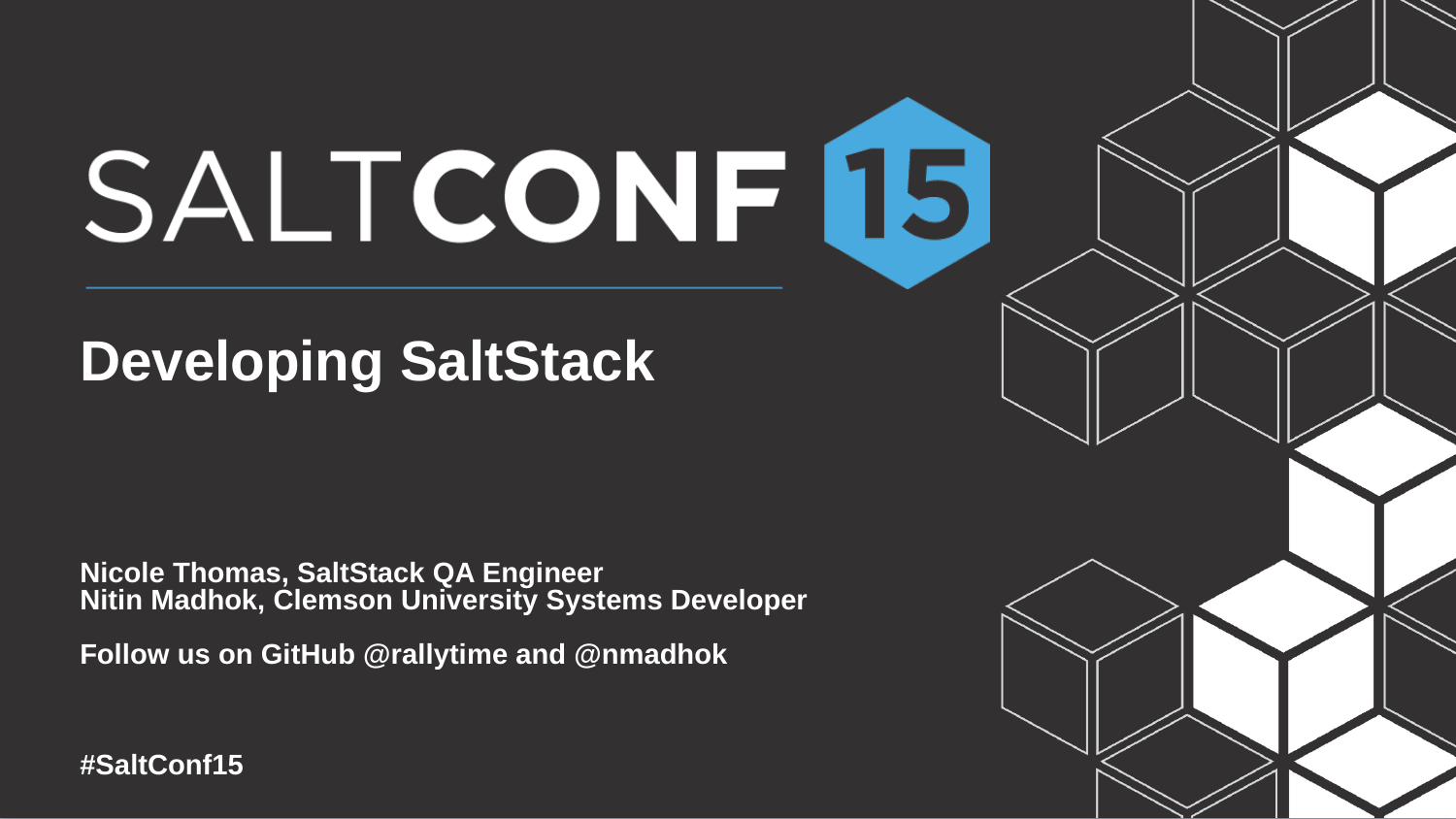

Developing SaltStack
Nicole Thomas, SaltStack QA Engineer
Nitin Madhok, Clemson University Systems Developer

Follow us on GitHub @rallytime and @nmadhok
#SaltConf15